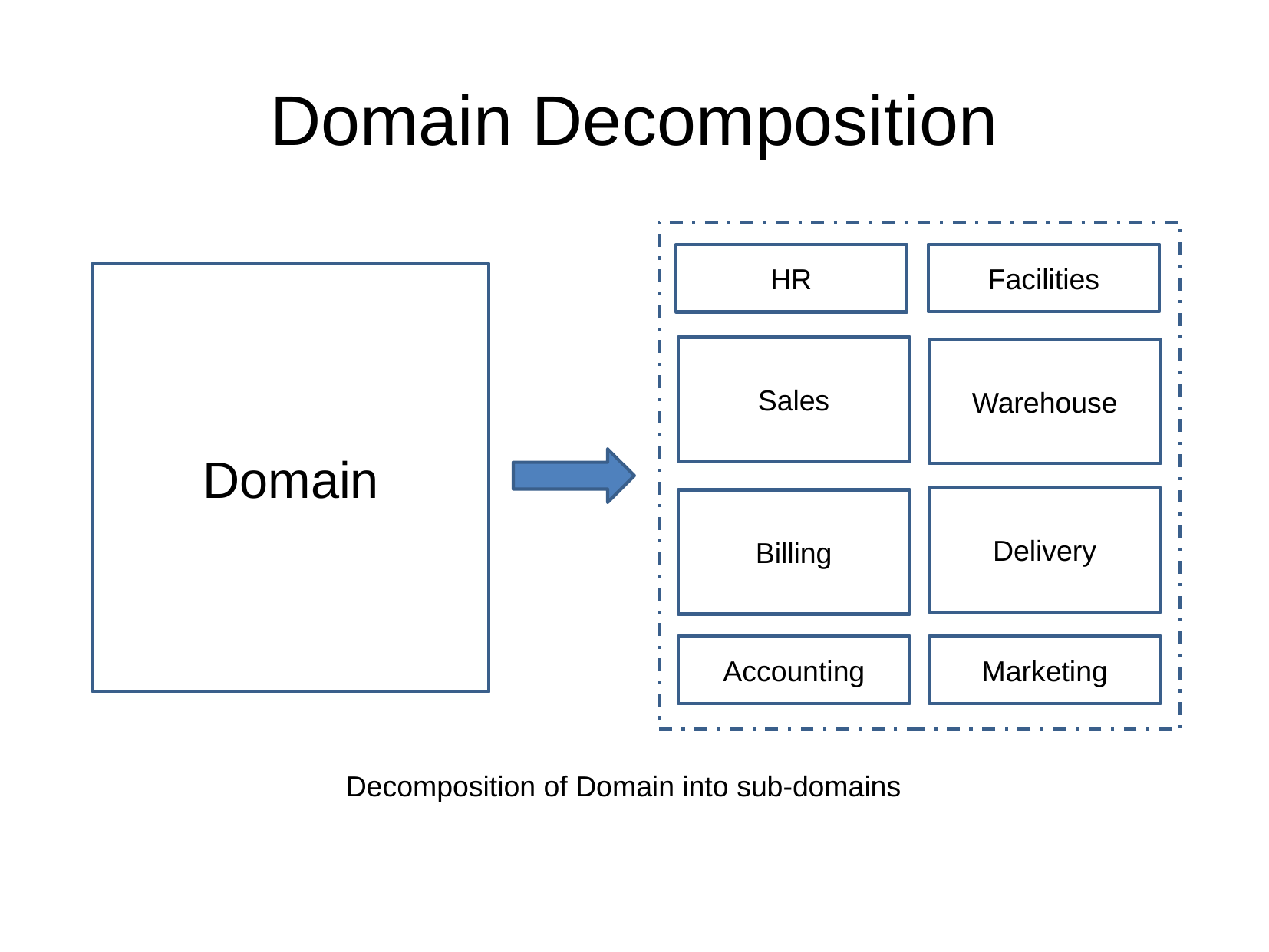

Domain Decomposition

Facilities
HR
Domain
Sales
Warehouse

Delivery
Billing
Accounting
Marketing
Decomposition of Domain into sub-domains